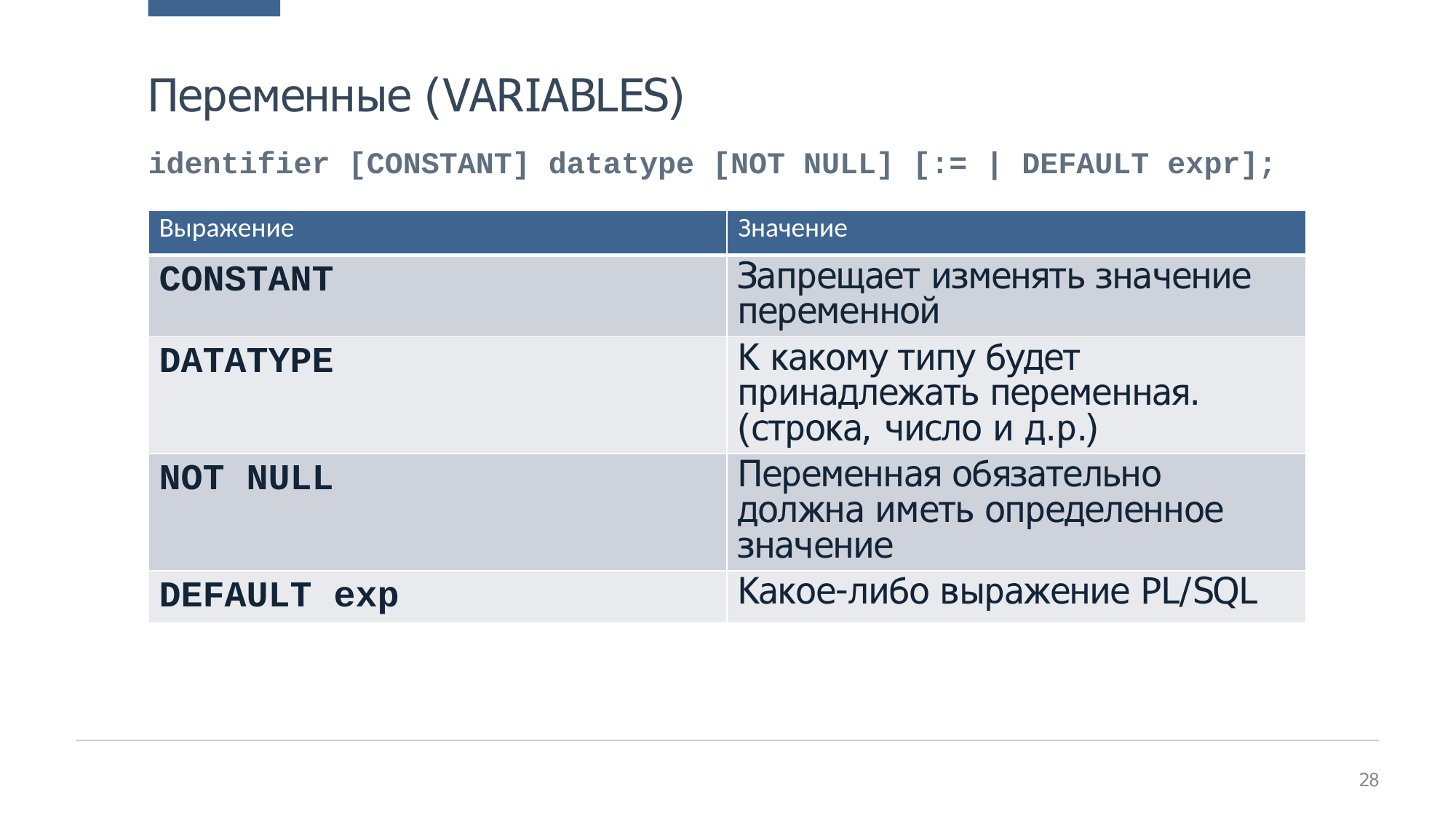

# Переменные (VARIABLES)
identifier [CONSTANT] datatype [NOT NULL] [:= | DEFAULT expr];

| Выражение | Значение |
| --- | --- |
| CONSTANT | Запрещает изменять значение переменной |
| DATATYPE | К какому типу будет принадлежать переменная. (строка, число и д.р.) |
| NOT NULL | Переменная обязательно должна иметь определенное значение |
| DEFAULT exp | Какое-либо выражение PL/SQL |